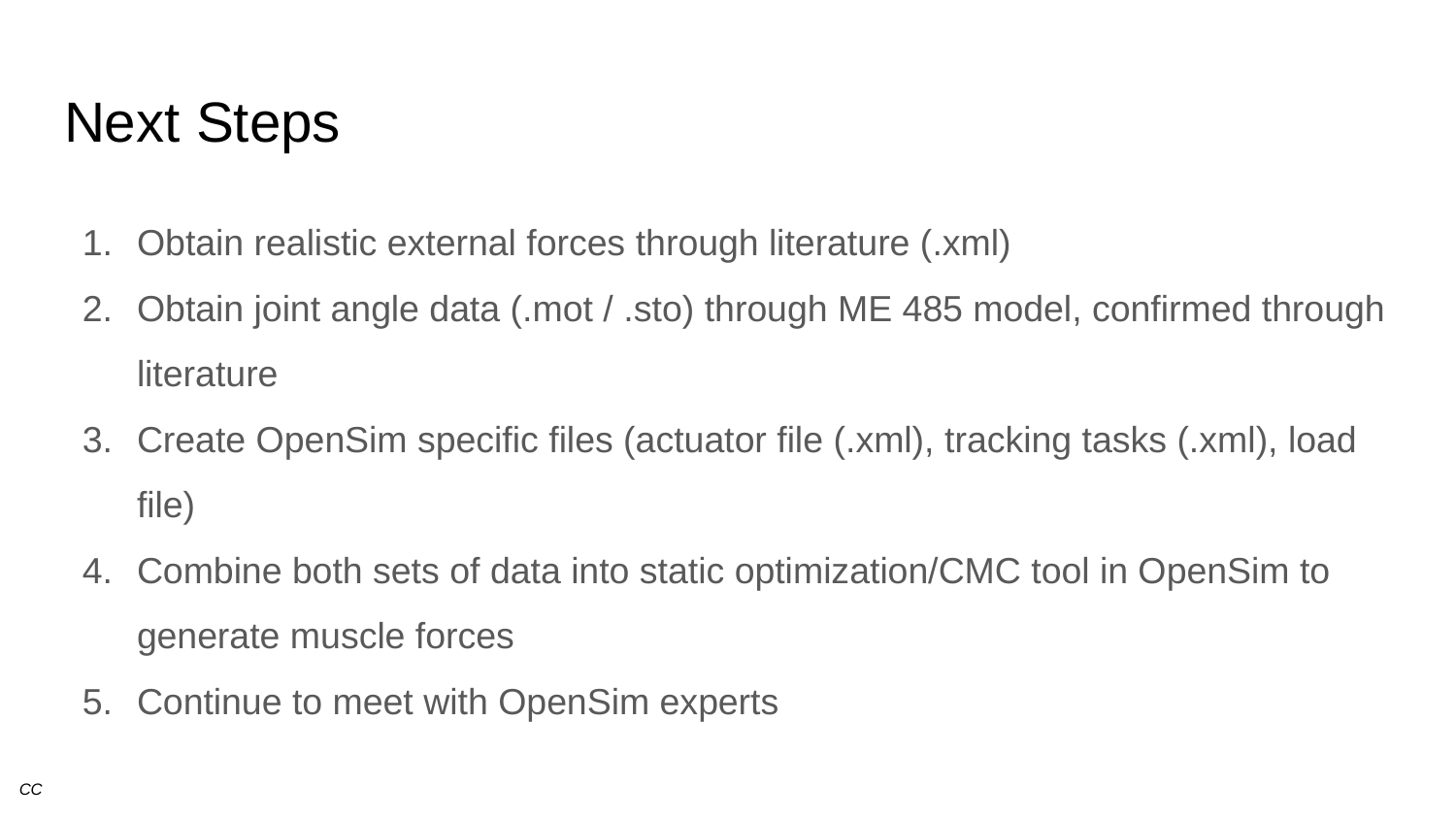

# Next Steps
Obtain realistic external forces through literature (.xml)
Obtain joint angle data (.mot / .sto) through ME 485 model, confirmed through literature
Create OpenSim specific files (actuator file (.xml), tracking tasks (.xml), load file)
Combine both sets of data into static optimization/CMC tool in OpenSim to generate muscle forces
Continue to meet with OpenSim experts
CC